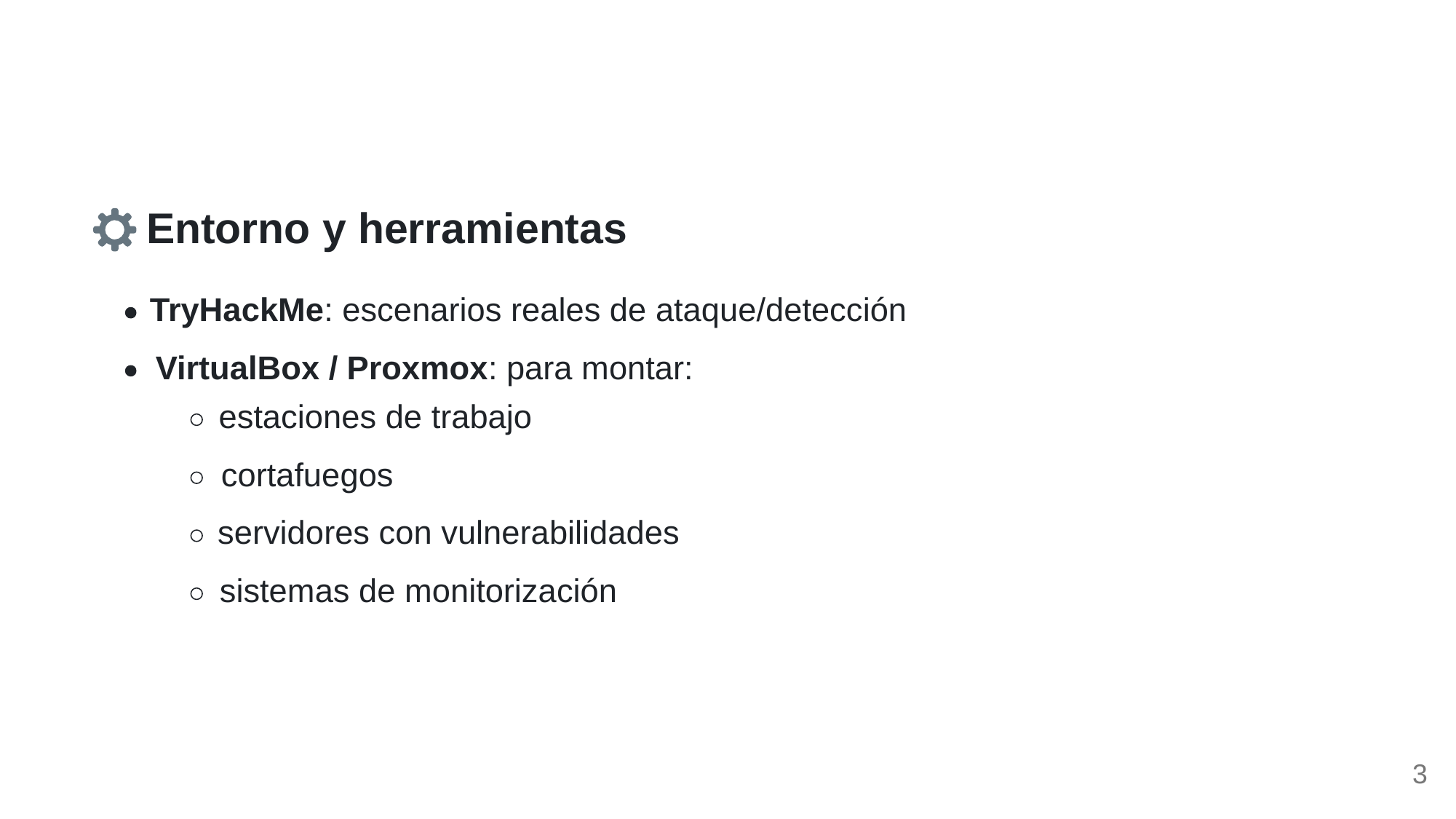

Entorno y herramientas

TryHackMe: escenarios reales de ataque/detección

VirtualBox / Proxmox: para montar:

estaciones de trabajo

cortafuegos

servidores con vulnerabilidades

sistemas de monitorización

3